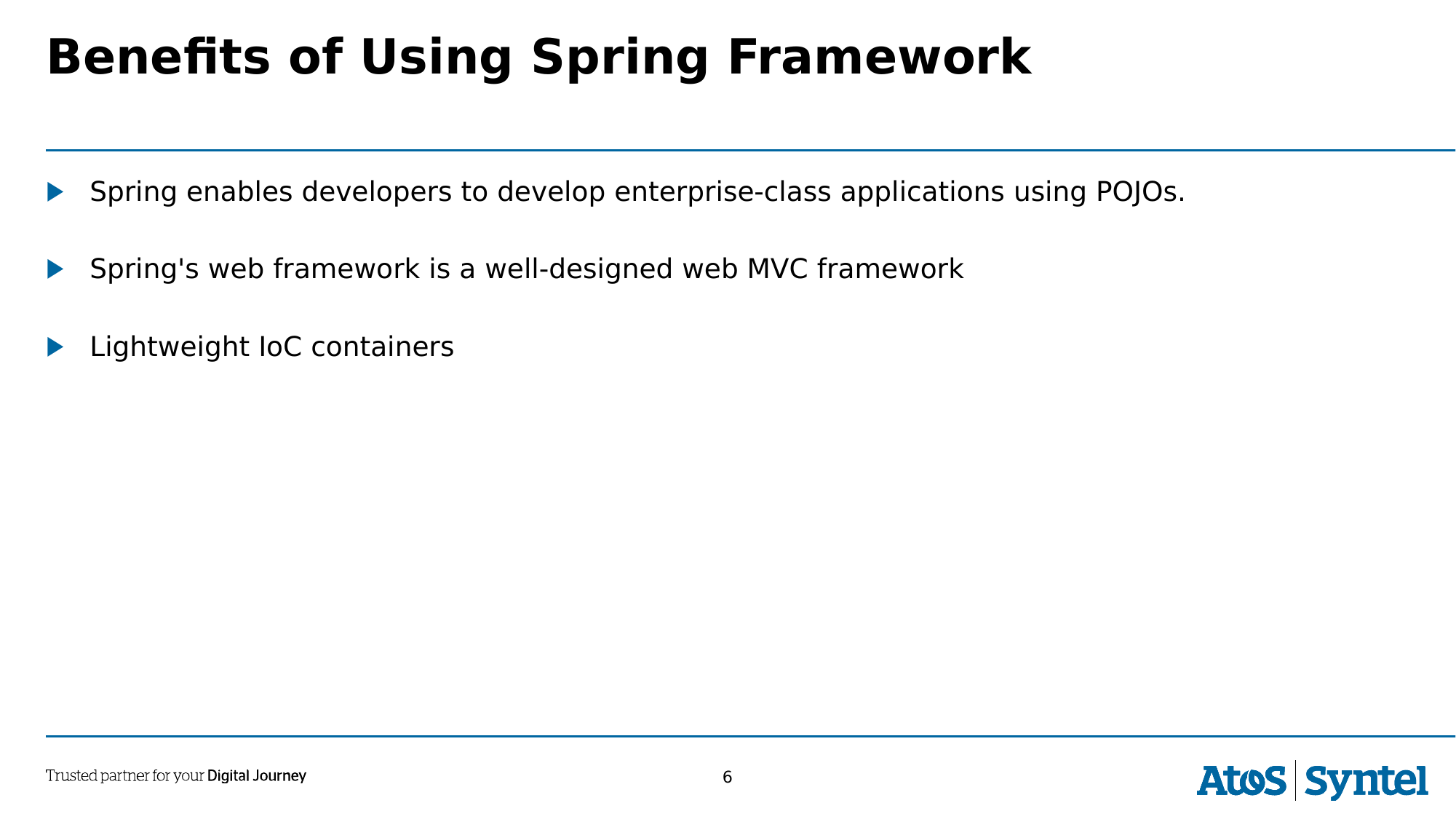

# Benefits of Using Spring Framework
Spring enables developers to develop enterprise-class applications using POJOs.

Spring's web framework is a well-designed web MVC framework

Lightweight IoC containers